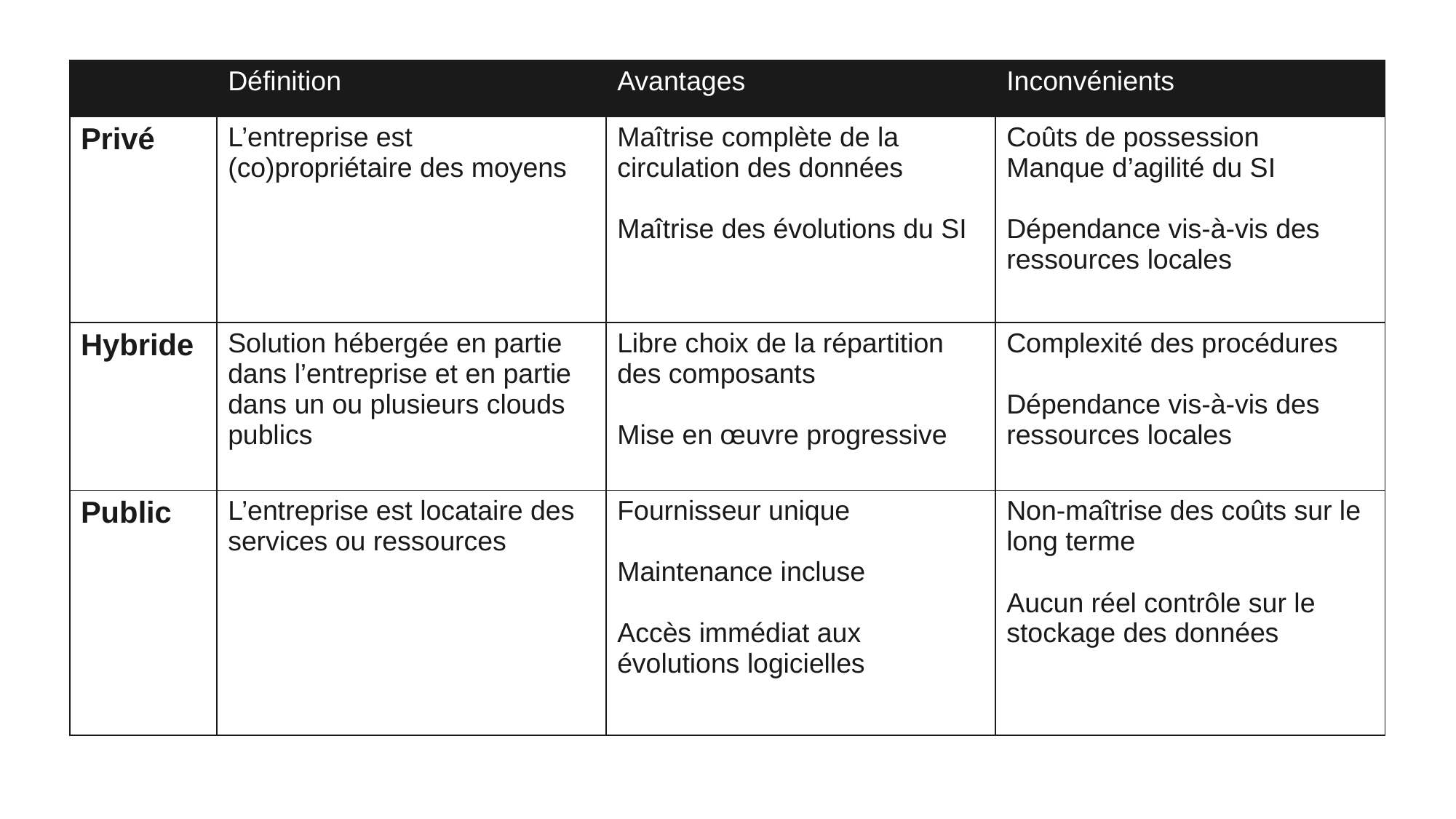

|  | Définition | Avantages | Inconvénients |
| --- | --- | --- | --- |
| Privé | L’entreprise est (co)propriétaire des moyens | Maîtrise complète de la circulation des données Maîtrise des évolutions du SI | Coûts de possession Manque d’agilité du SI Dépendance vis-à-vis des ressources locales |
| Hybride | Solution hébergée en partie dans l’entreprise et en partie dans un ou plusieurs clouds publics | Libre choix de la répartition des composants Mise en œuvre progressive | Complexité des procédures Dépendance vis-à-vis des ressources locales |
| Public | L’entreprise est locataire des services ou ressources | Fournisseur unique Maintenance incluse Accès immédiat aux évolutions logicielles | Non-maîtrise des coûts sur le long terme Aucun réel contrôle sur le stockage des données |